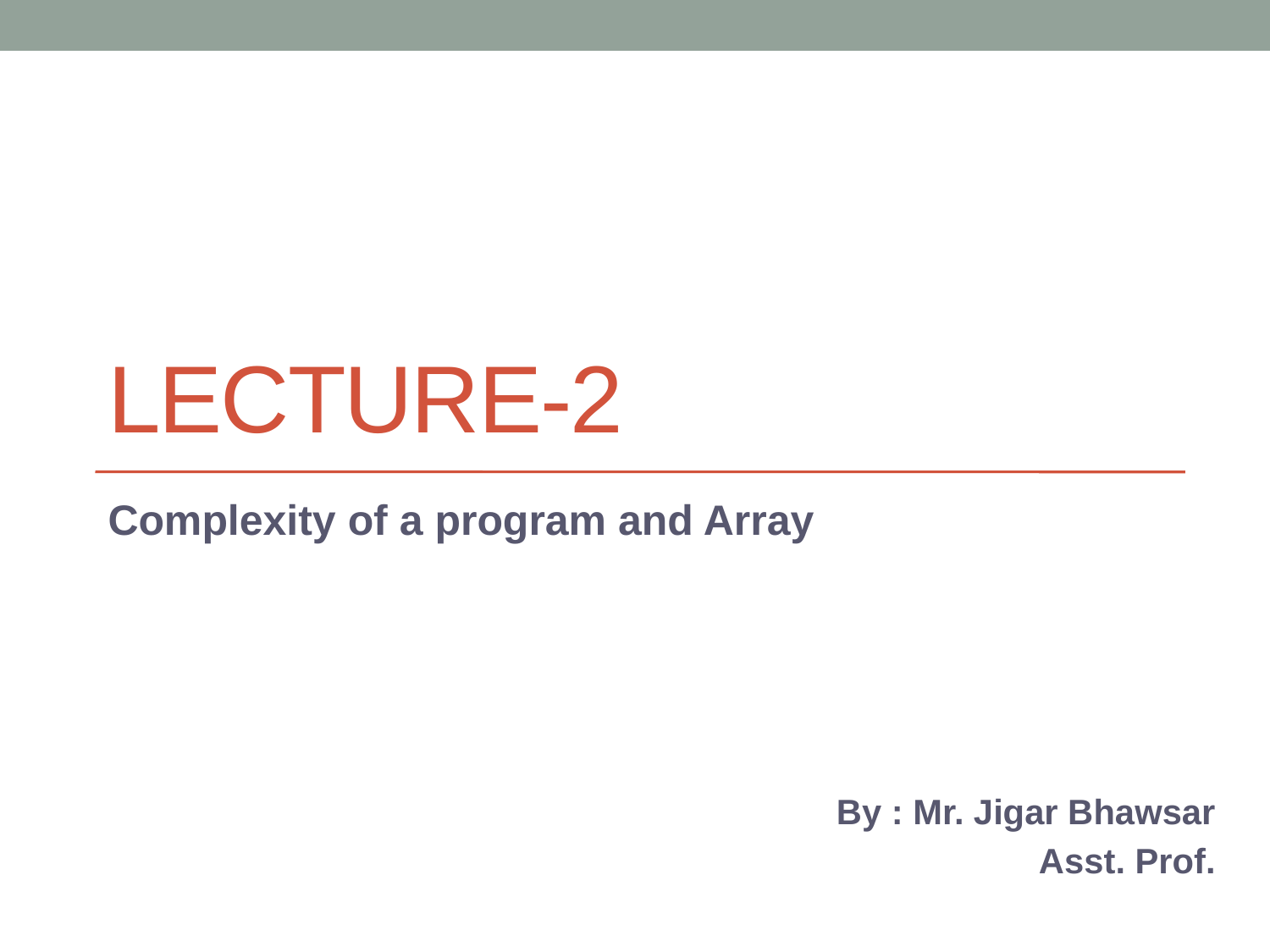

# Lecture-2
Complexity of a program and Array

By : Mr. Jigar Bhawsar
        Asst. Prof.